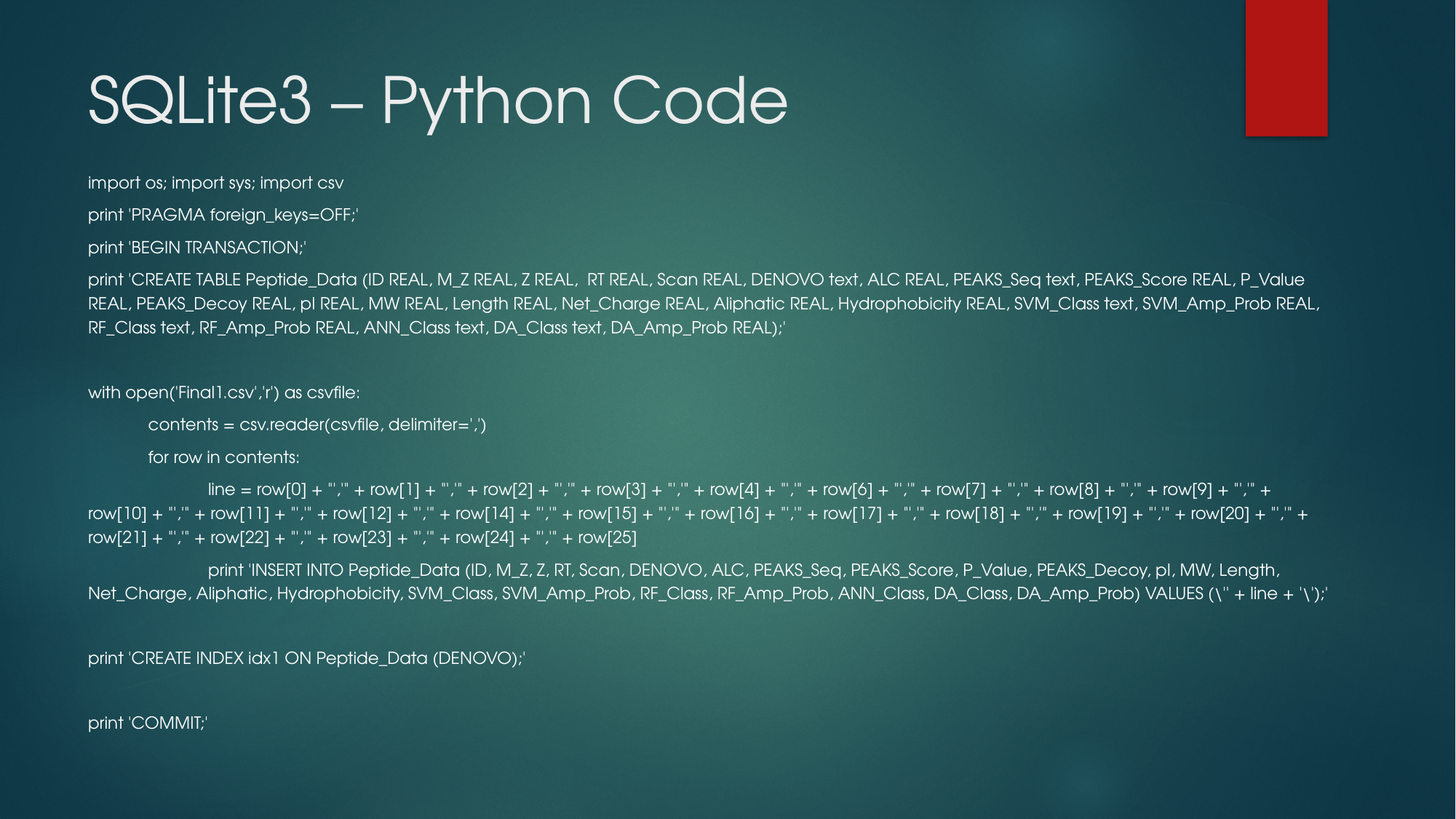

# SQLite3 – Python Code
import os; import sys; import csv
print 'PRAGMA foreign_keys=OFF;'
print 'BEGIN TRANSACTION;'
print 'CREATE TABLE Peptide_Data (ID REAL, M_Z REAL, Z REAL,  RT REAL, Scan REAL, DENOVO text, ALC REAL, PEAKS_Seq text, PEAKS_Score REAL, P_Value REAL, PEAKS_Decoy REAL, pI REAL, MW REAL, Length REAL, Net_Charge REAL, Aliphatic REAL, Hydrophobicity REAL, SVM_Class text, SVM_Amp_Prob REAL, RF_Class text, RF_Amp_Prob REAL, ANN_Class text, DA_Class text, DA_Amp_Prob REAL);'

with open('Final1.csv','r') as csvfile:
	contents = csv.reader(csvfile, delimiter=',')
	for row in contents:
		line = row[0] + "','" + row[1] + "','" + row[2] + "','" + row[3] + "','" + row[4] + "','" + row[6] + "','" + row[7] + "','" + row[8] + "','" + row[9] + "','" + row[10] + "','" + row[11] + "','" + row[12] + "','" + row[14] + "','" + row[15] + "','" + row[16] + "','" + row[17] + "','" + row[18] + "','" + row[19] + "','" + row[20] + "','" + row[21] + "','" + row[22] + "','" + row[23] + "','" + row[24] + "','" + row[25]
		print 'INSERT INTO Peptide_Data (ID, M_Z, Z, RT, Scan, DENOVO, ALC, PEAKS_Seq, PEAKS_Score, P_Value, PEAKS_Decoy, pI, MW, Length, Net_Charge, Aliphatic, Hydrophobicity, SVM_Class, SVM_Amp_Prob, RF_Class, RF_Amp_Prob, ANN_Class, DA_Class, DA_Amp_Prob) VALUES (\'' + line + '\');'

print 'CREATE INDEX idx1 ON Peptide_Data (DENOVO);'

print 'COMMIT;'